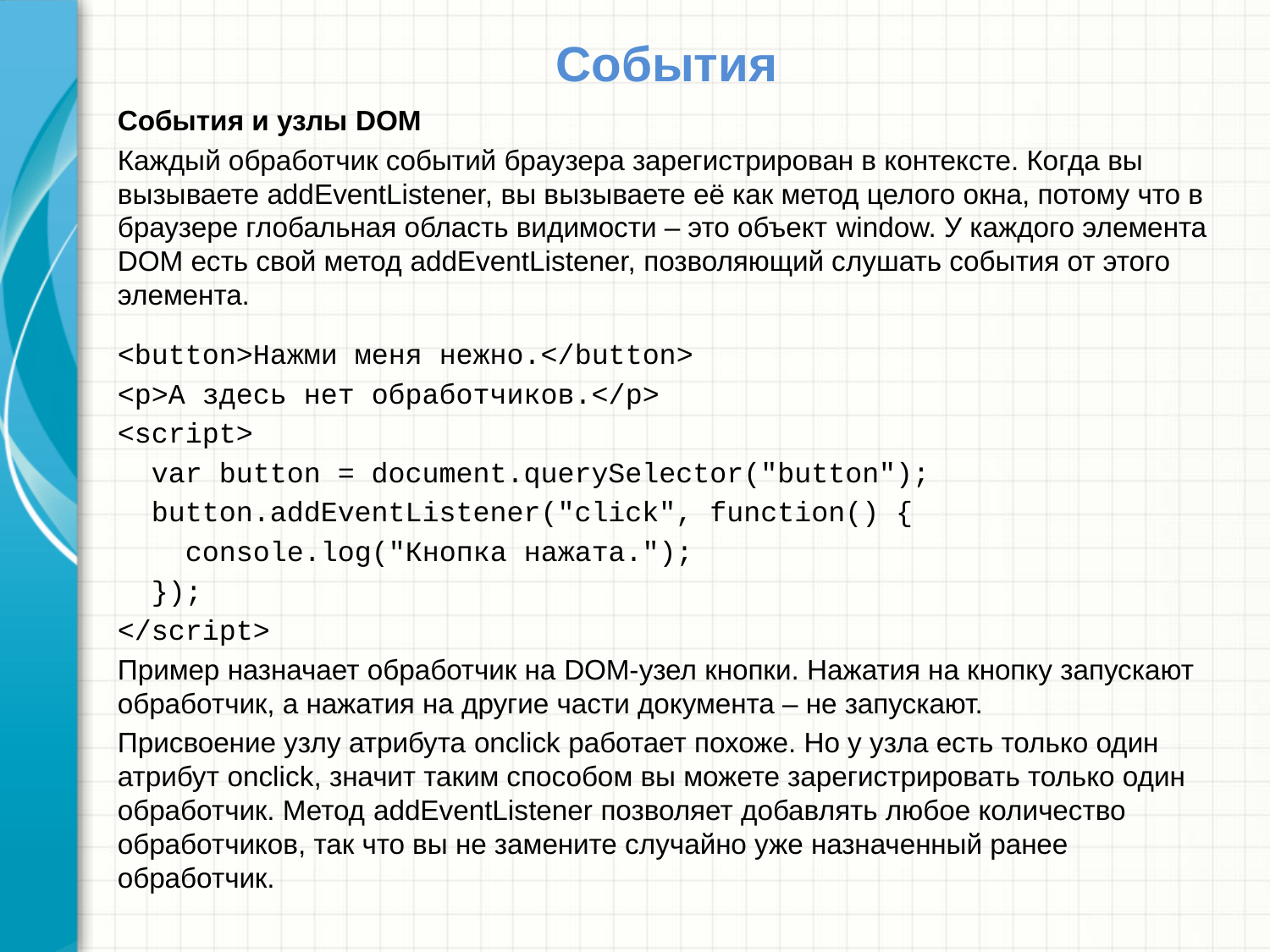

# События
События и узлы DOM
Каждый обработчик событий браузера зарегистрирован в контексте. Когда вы вызываете addEventListener, вы вызываете её как метод целого окна, потому что в браузере глобальная область видимости – это объект window. У каждого элемента DOM есть свой метод addEventListener, позволяющий слушать события от этого элемента.

<button>Нажми меня нежно.</button>
<p>А здесь нет обработчиков.</p>
<script>
  var button = document.querySelector("button");
  button.addEventListener("click", function() {
    console.log("Кнопка нажата.");
  });
</script>
Пример назначает обработчик на DOM-узел кнопки. Нажатия на кнопку запускают обработчик, а нажатия на другие части документа – не запускают.
Присвоение узлу атрибута onclick работает похоже. Но у узла есть только один атрибут onclick, значит таким способом вы можете зарегистрировать только один обработчик. Метод addEventListener позволяет добавлять любое количество обработчиков, так что вы не замените случайно уже назначенный ранее обработчик.